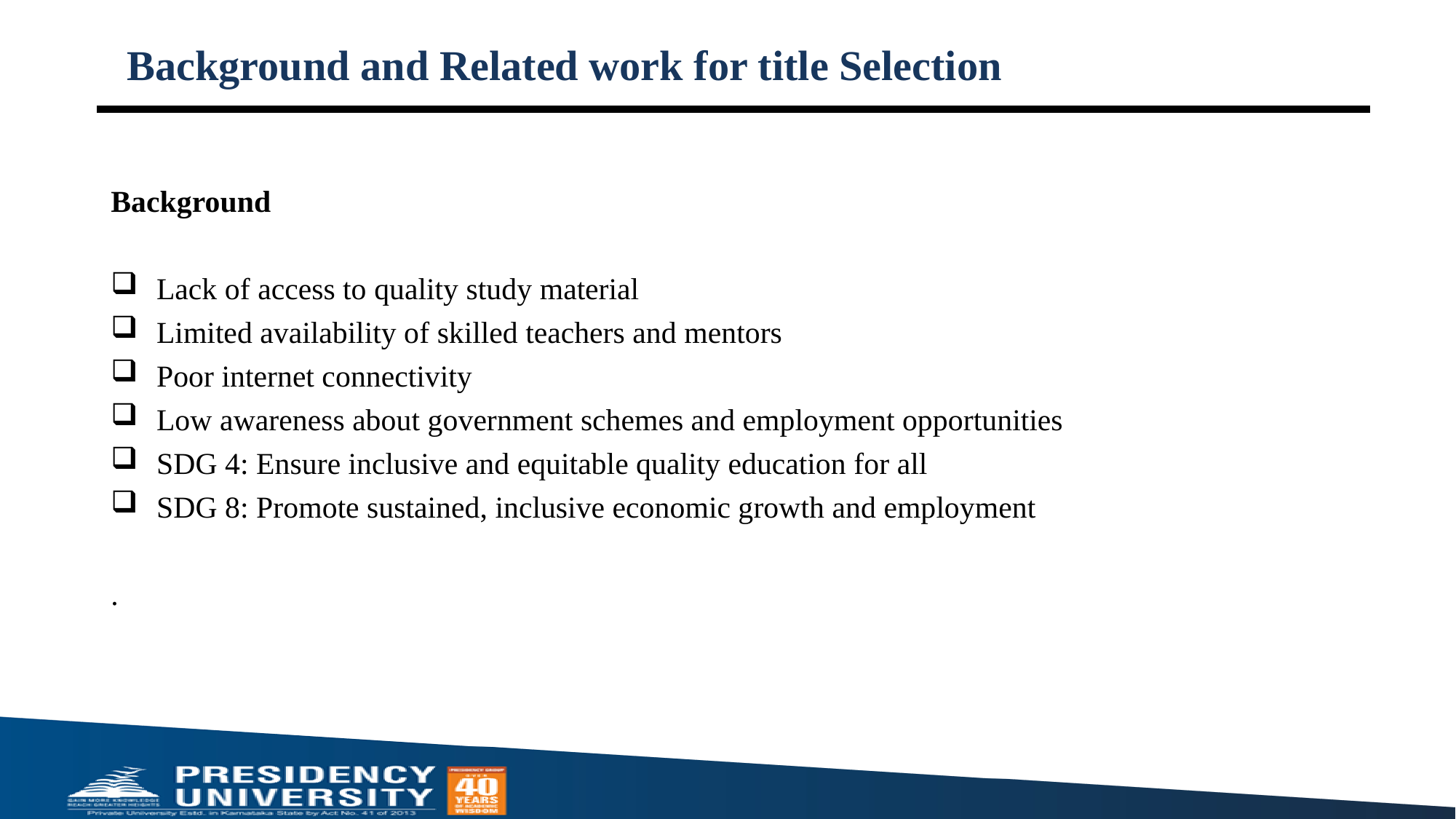

# Background and Related work for title Selection
Background

Lack of access to quality study material
Limited availability of skilled teachers and mentors
Poor internet connectivity
Low awareness about government schemes and employment opportunities
SDG 4: Ensure inclusive and equitable quality education for all
SDG 8: Promote sustained, inclusive economic growth and employment

.